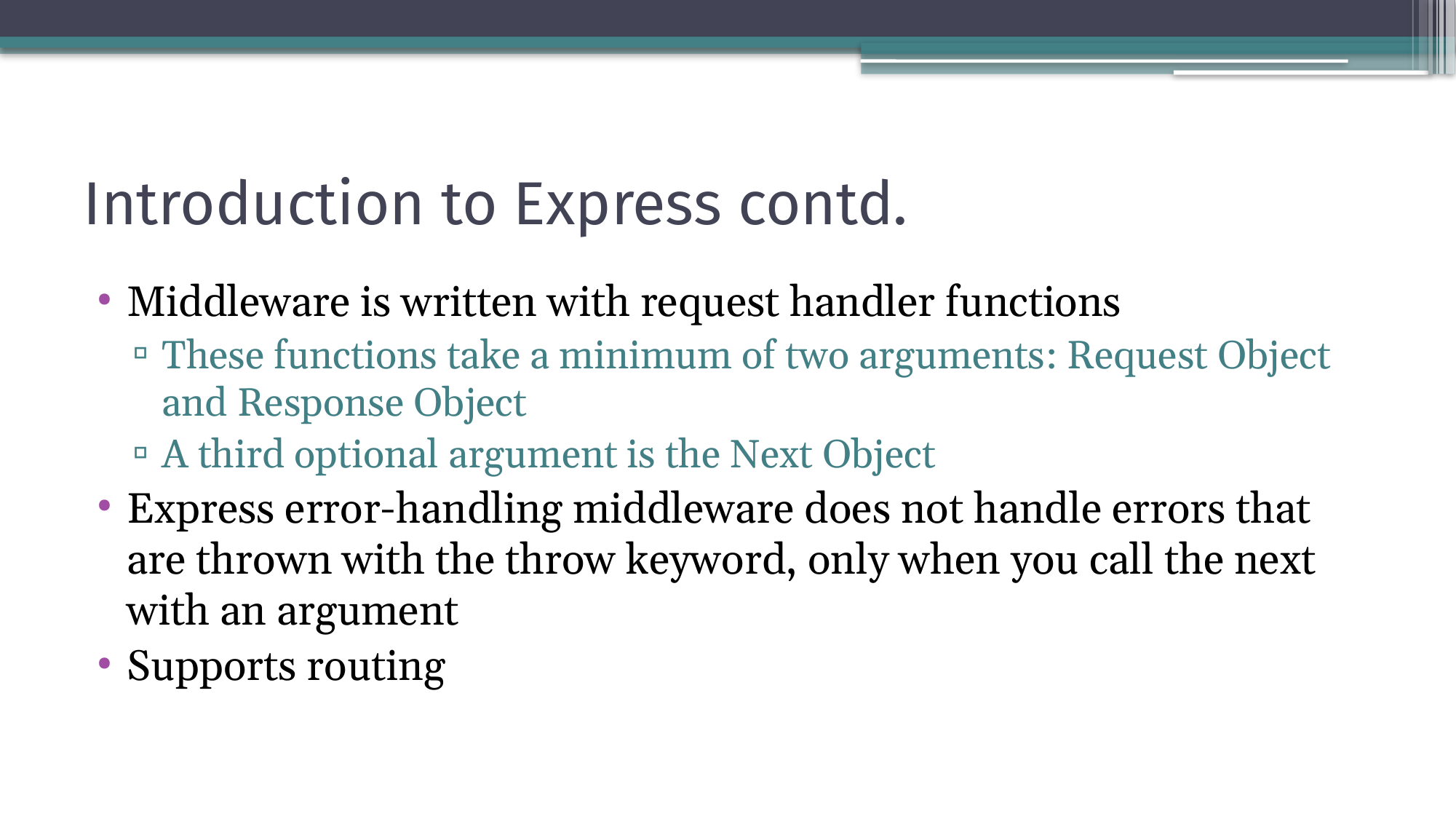

# Introduction to Express contd.
Middleware is written with request handler functions
These functions take a minimum of two arguments: Request Object and Response Object
A third optional argument is the Next Object
Express error-handling middleware does not handle errors that are thrown with the throw keyword, only when you call the next with an argument
Supports routing